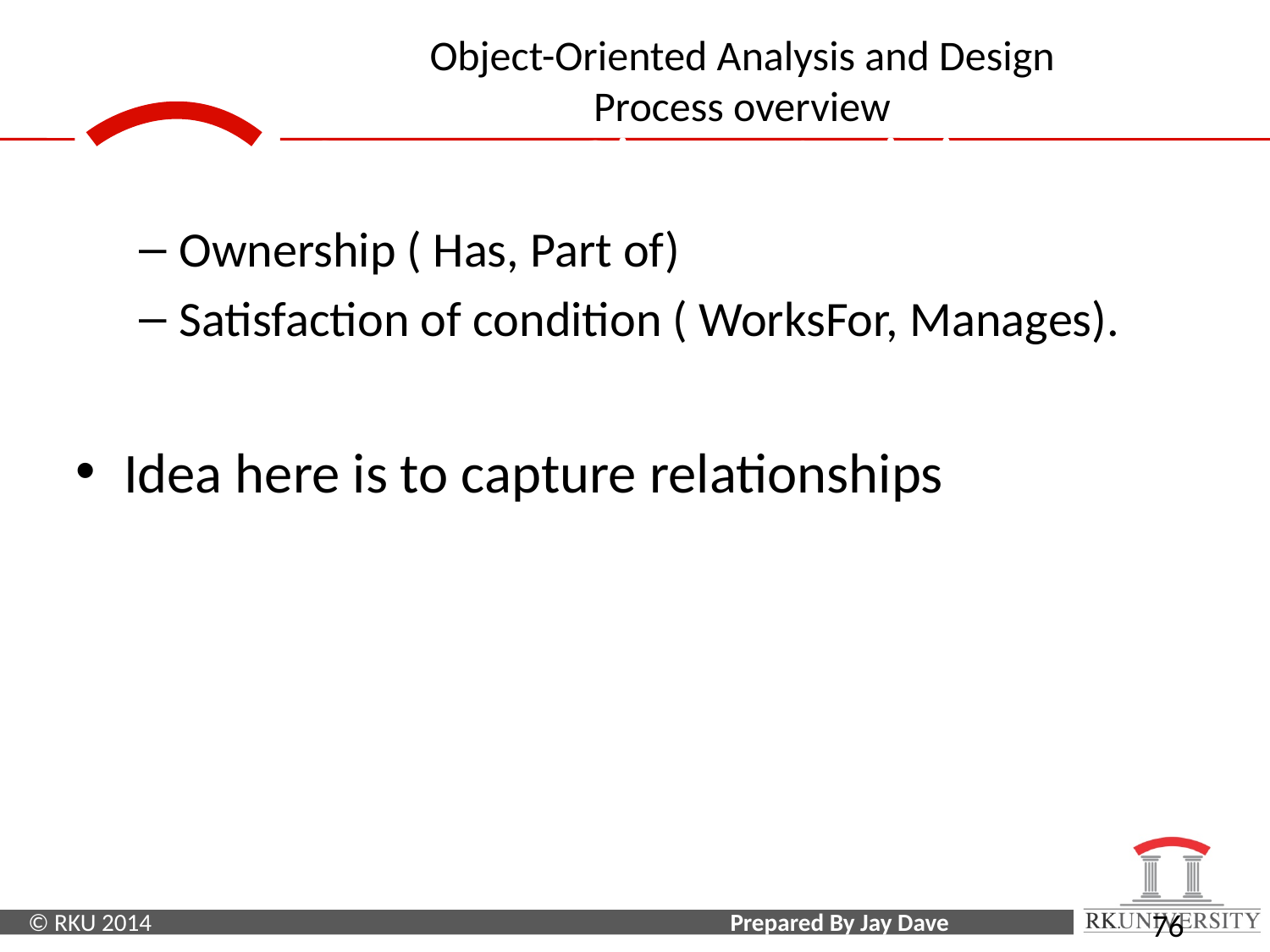

Domain Class Model
Ownership ( Has, Part of)
Satisfaction of condition ( WorksFor, Manages).

Idea here is to capture relationships
76